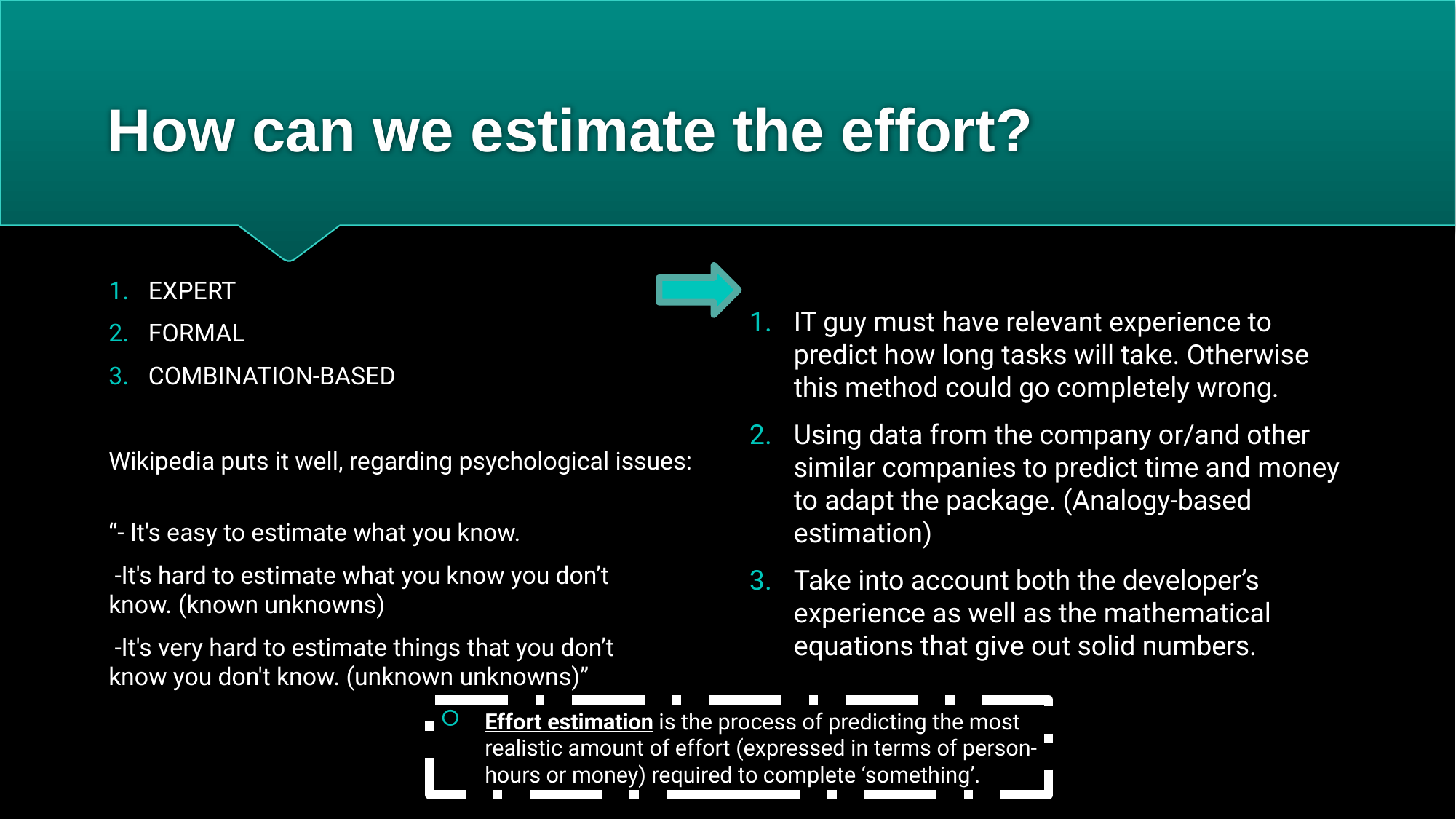

# How can we estimate the effort?
EXPERT
FORMAL
COMBINATION-BASED

Wikipedia puts it well, regarding psychological issues:
“- It's easy to estimate what you know.
 -It's hard to estimate what you know you don’t     	know. (known unknowns)
 -It's very hard to estimate things that you don’t 	know you don't know. (unknown unknowns)”

IT guy must have relevant experience to predict how long tasks will take. Otherwise this method could go completely wrong.
Using data from the company or/and other similar companies to predict time and money to adapt the package. (Analogy-based estimation)
Take into account both the developer’s experience as well as the mathematical equations that give out solid numbers.
Effort estimation is the process of predicting the most realistic amount of effort (expressed in terms of person-hours or money) required to complete ‘something’.